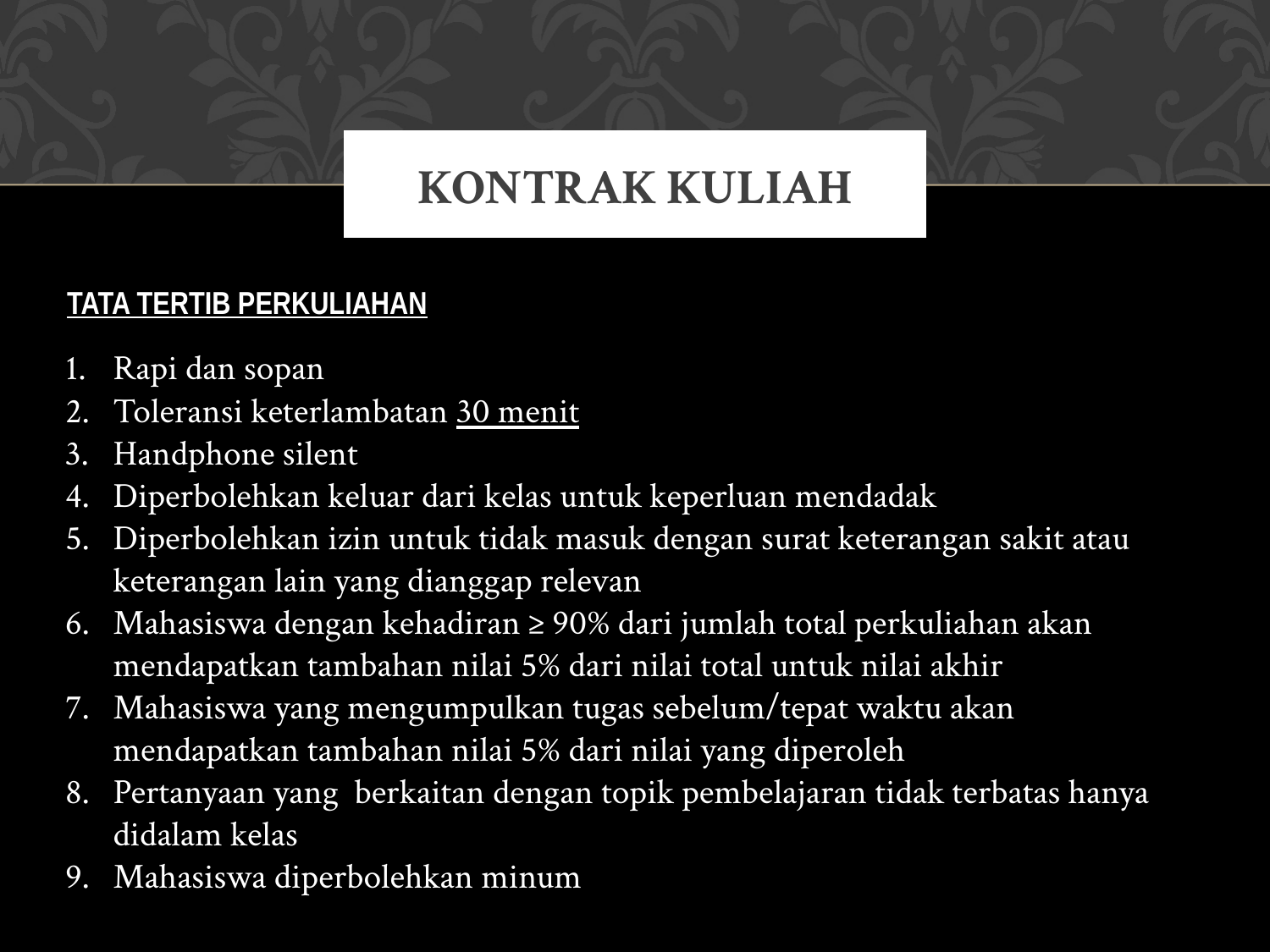

# KONTRAK KULIAH
TATA TERTIB PERKULIAHAN
Rapi dan sopan
Toleransi keterlambatan 30 menit
Handphone silent
Diperbolehkan keluar dari kelas untuk keperluan mendadak
Diperbolehkan izin untuk tidak masuk dengan surat keterangan sakit atau keterangan lain yang dianggap relevan
Mahasiswa dengan kehadiran ≥ 90% dari jumlah total perkuliahan akan mendapatkan tambahan nilai 5% dari nilai total untuk nilai akhir
Mahasiswa yang mengumpulkan tugas sebelum/tepat waktu akan mendapatkan tambahan nilai 5% dari nilai yang diperoleh
Pertanyaan yang  berkaitan dengan topik pembelajaran tidak terbatas hanya didalam kelas
Mahasiswa diperbolehkan minum